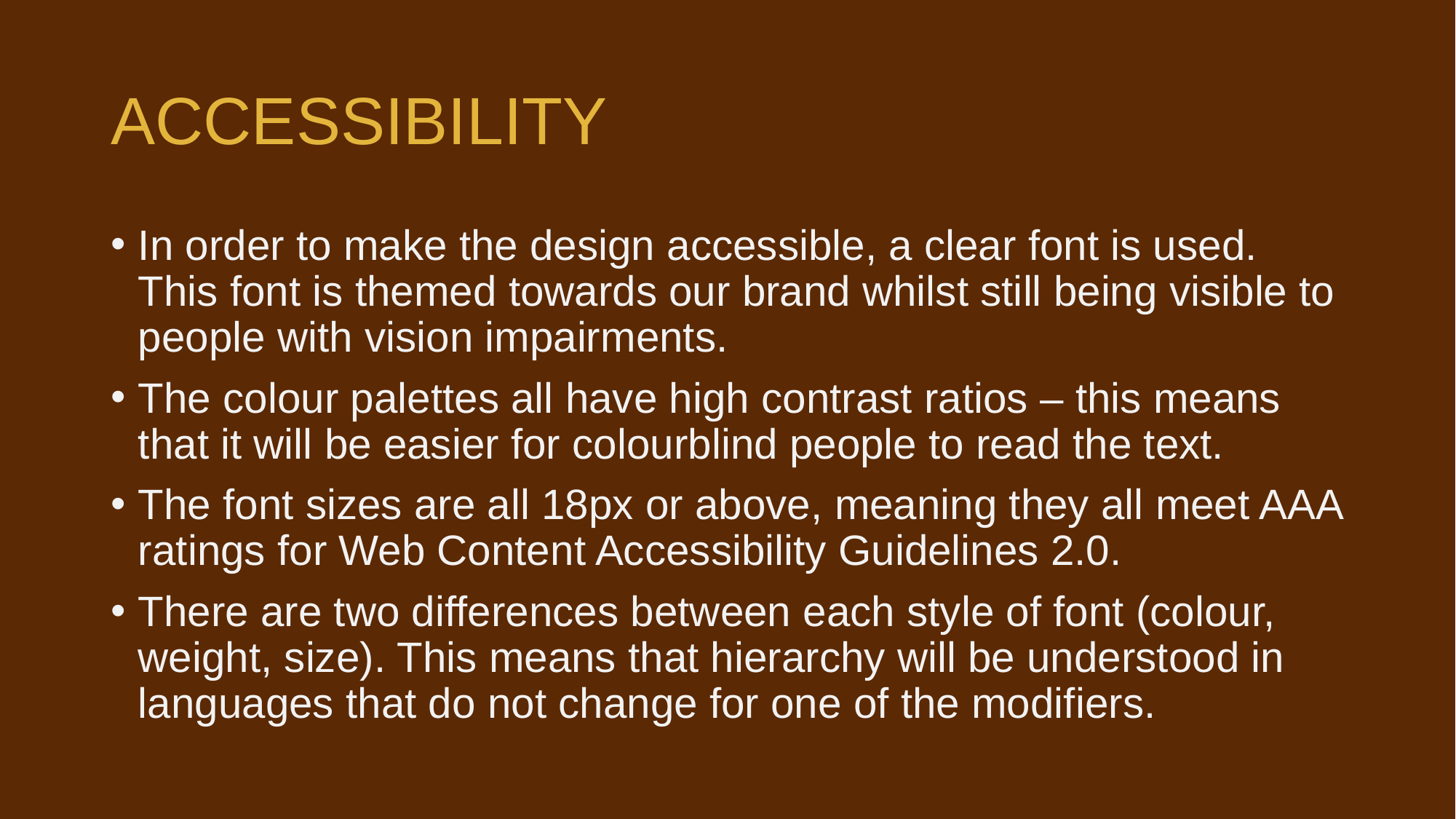

# ACCESSIBILITY
In order to make the design accessible, a clear font is used. This font is themed towards our brand whilst still being visible to people with vision impairments.
The colour palettes all have high contrast ratios – this means that it will be easier for colourblind people to read the text.
The font sizes are all 18px or above, meaning they all meet AAA ratings for Web Content Accessibility Guidelines 2.0.
There are two differences between each style of font (colour, weight, size). This means that hierarchy will be understood in languages that do not change for one of the modifiers.